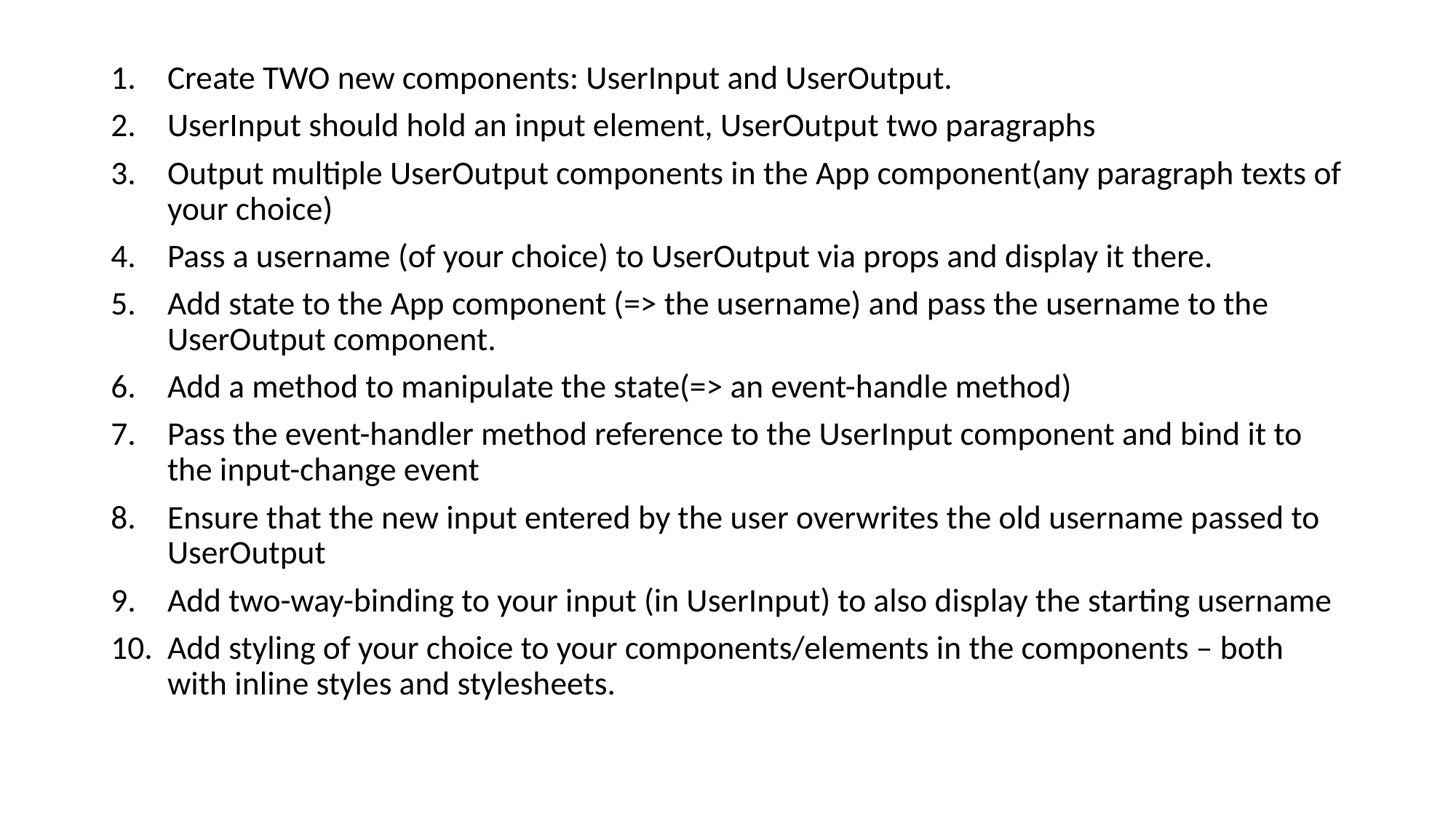

Create TWO new components: UserInput and UserOutput.
UserInput should hold an input element, UserOutput two paragraphs
Output multiple UserOutput components in the App component(any paragraph texts of your choice)
Pass a username (of your choice) to UserOutput via props and display it there.
Add state to the App component (=> the username) and pass the username to the UserOutput component.
Add a method to manipulate the state(=> an event-handle method)
Pass the event-handler method reference to the UserInput component and bind it to the input-change event
Ensure that the new input entered by the user overwrites the old username passed to UserOutput
Add two-way-binding to your input (in UserInput) to also display the starting username
Add styling of your choice to your components/elements in the components – both with inline styles and stylesheets.